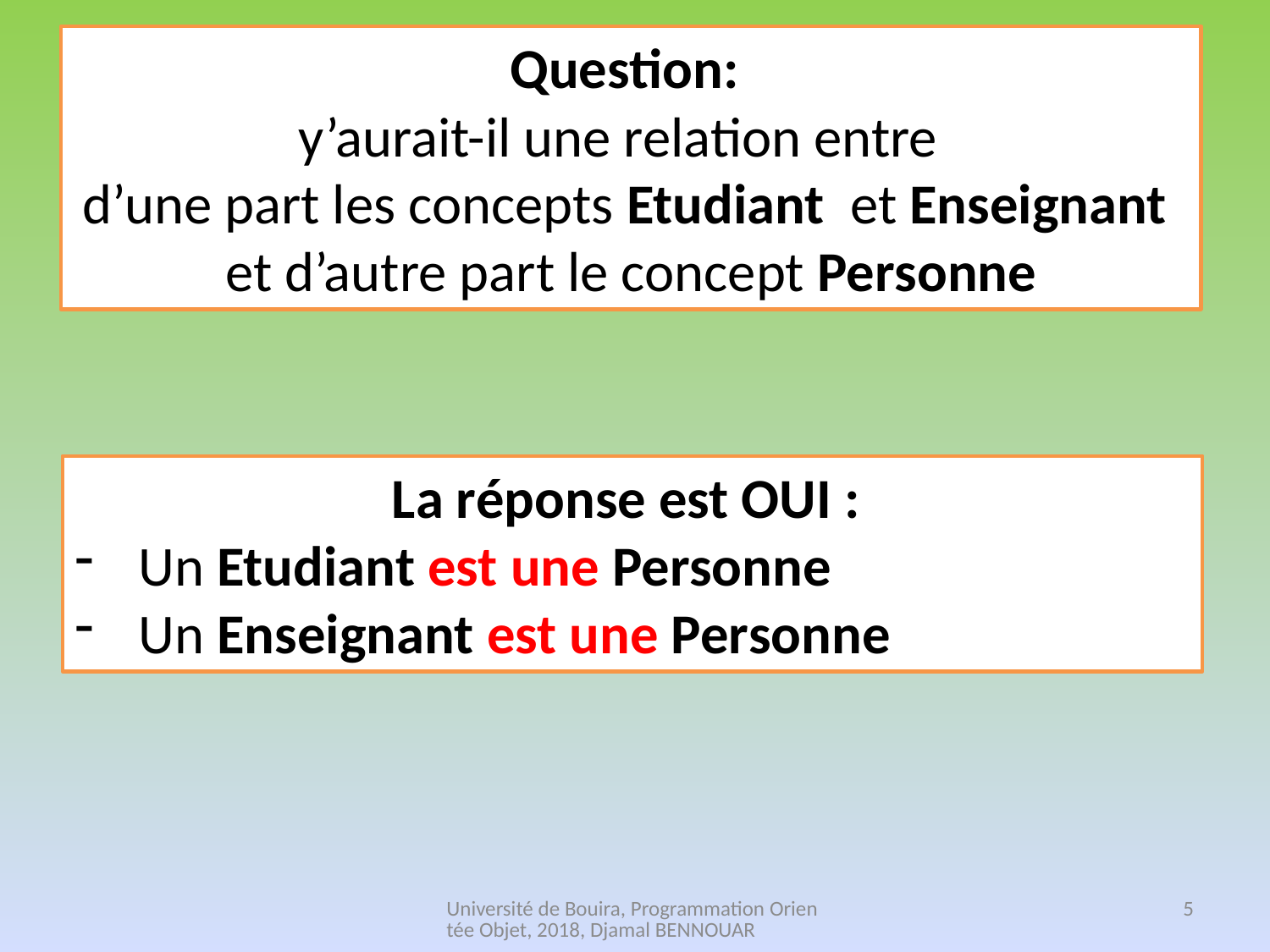

Question:
y’aurait-il une relation entre
d’une part les concepts Etudiant  et Enseignant
et d’autre part le concept Personne
La réponse est OUI :
Un Etudiant est une Personne
Un Enseignant est une Personne
Université de Bouira, Programmation Orientée Objet, 2018, Djamal BENNOUAR
5